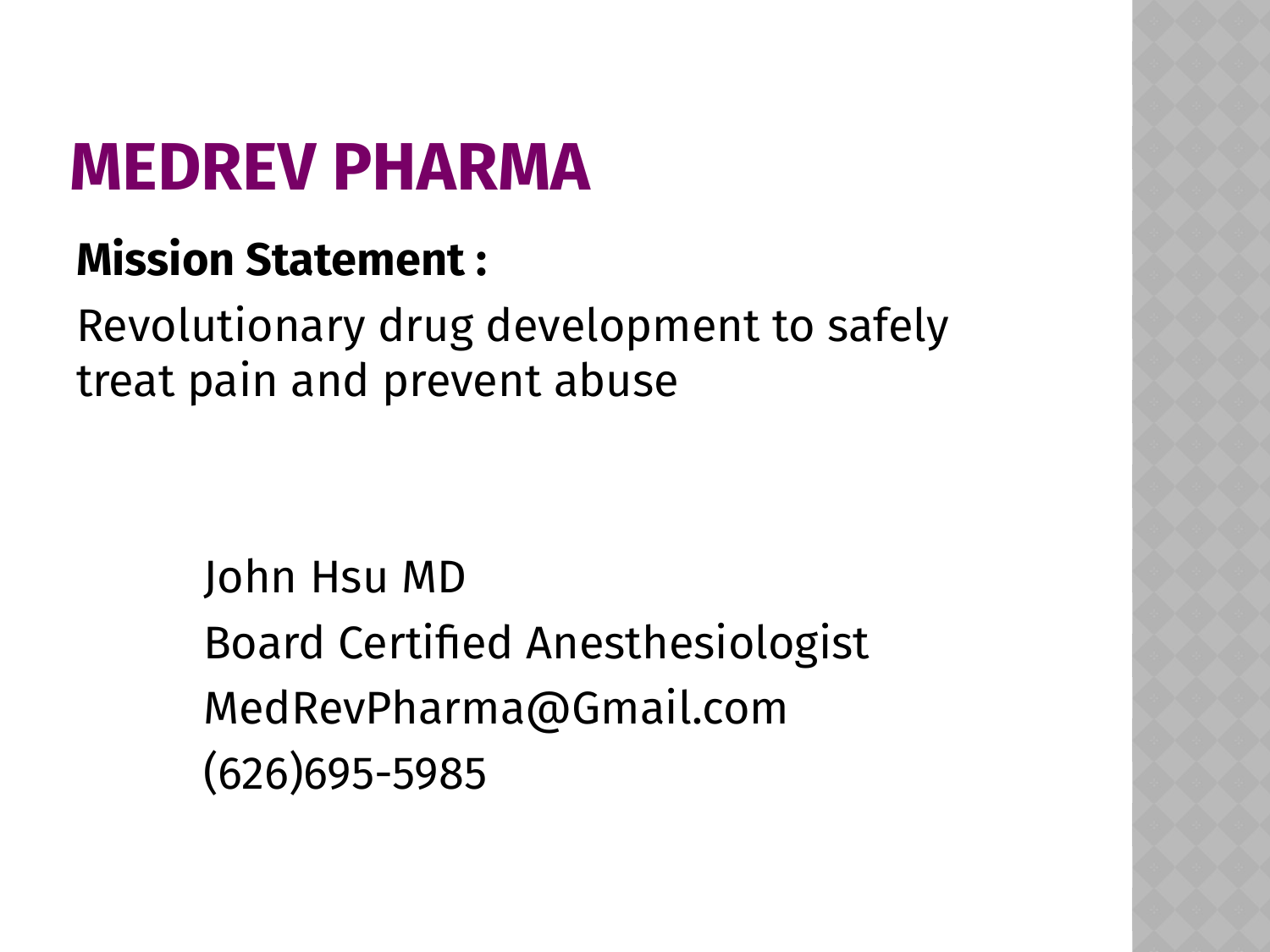

# MEDREV PHARMA
Mission Statement :
Revolutionary drug development to safely treat pain and prevent abuse

  	John Hsu MD
  	Board Certified Anesthesiologist
	MedRevPharma@Gmail.com
	(626)695-5985